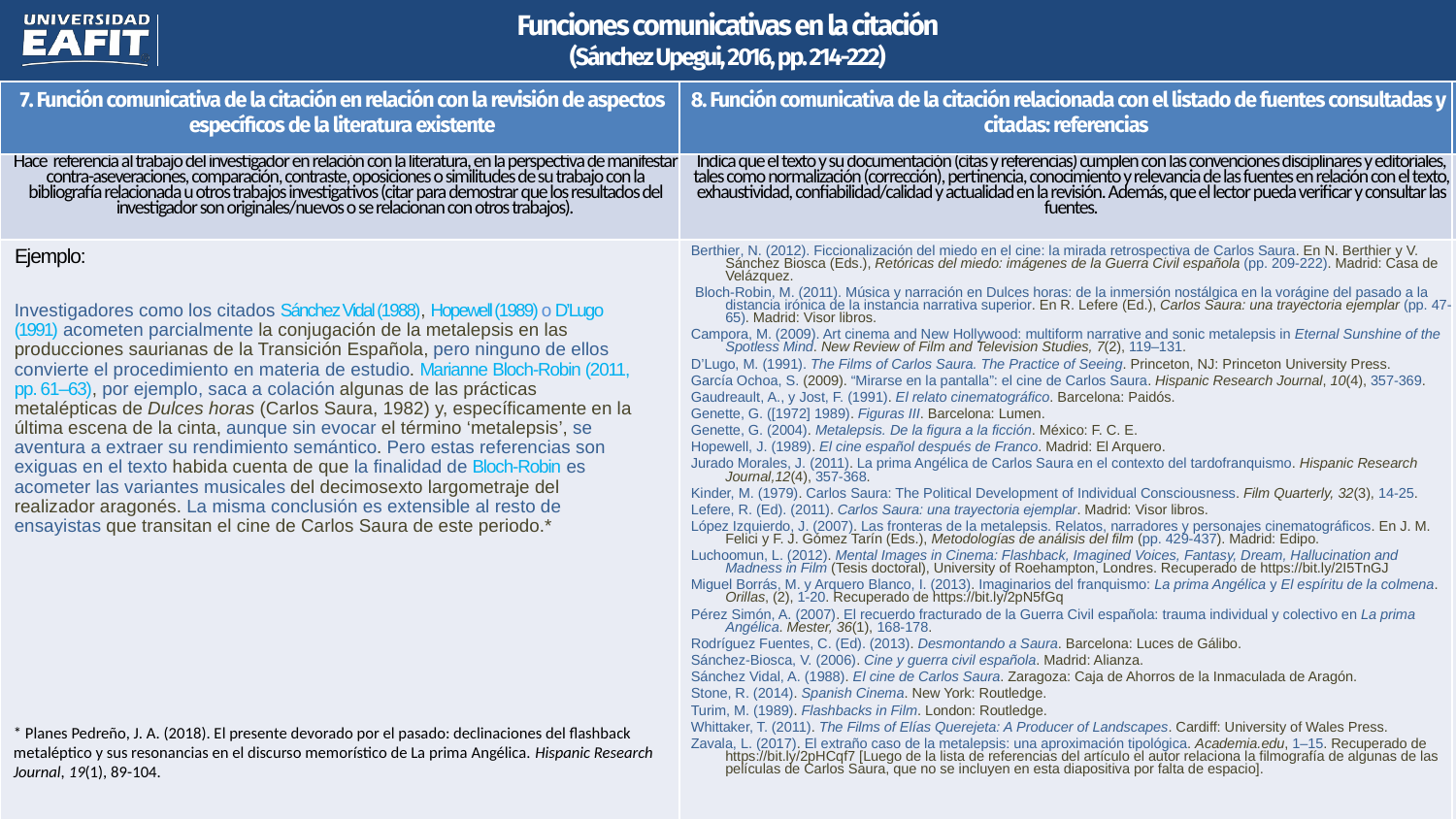

Funciones comunicativas en la citación
(Sánchez Upegui, 2016, pp. 214-222)
|  |  |  |
| --- | --- | --- |
| 7. Función comunicativa de la citación en relación con la revisión de aspectos específicos de la literatura existente | 8. Función comunicativa de la citación relacionada con el listado de fuentes consultadas y citadas: referencias |  |
| Hace referencia al trabajo del investigador en relación con la literatura, en la perspectiva de manifestar contra-aseveraciones, comparación, contraste, oposiciones o similitudes de su trabajo con la bibliografía relacionada u otros trabajos investigativos (citar para demostrar que los resultados del investigador son originales/nuevos o se relacionan con otros trabajos). | Indica que el texto y su documentación (citas y referencias) cumplen con las convenciones disciplinares y editoriales, tales como normalización (corrección), pertinencia, conocimiento y relevancia de las fuentes en relación con el texto, exhaustividad, confiabilidad/calidad y actualidad en la revisión. Además, que el lector pueda verificar y consultar las fuentes. |  |
| Ejemplo: | Berthier, N. (2012). Ficcionalización del miedo en el cine: la mirada retrospectiva de Carlos Saura. En N. Berthier y V. Sánchez Biosca (Eds.), Retóricas del miedo: imágenes de la Guerra Civil española (pp. 209-222). Madrid: Casa de Velázquez. Bloch-Robin, M. (2011). Música y narración en Dulces horas: de la inmersión nostálgica en la vorágine del pasado a la distancia irónica de la instancia narrativa superior. En R. Lefere (Ed.), Carlos Saura: una trayectoria ejemplar (pp. 47-65). Madrid: Visor libros. Campora, M. (2009). Art cinema and New Hollywood: multiform narrative and sonic metalepsis in Eternal Sunshine of the Spotless Mind. New Review of Film and Television Studies, 7(2), 119–131. D’Lugo, M. (1991). The Films of Carlos Saura. The Practice of Seeing. Princeton, NJ: Princeton University Press. García Ochoa, S. (2009). “Mirarse en la pantalla”: el cine de Carlos Saura. Hispanic Research Journal, 10(4), 357-369. Gaudreault, A., y Jost, F. (1991). El relato cinematográfico. Barcelona: Paidós. Genette, G. ([1972] 1989). Figuras III. Barcelona: Lumen. Genette, G. (2004). Metalepsis. De la figura a la ficción. México: F. C. E. Hopewell, J. (1989). El cine español después de Franco. Madrid: El Arquero. Jurado Morales, J. (2011). La prima Angélica de Carlos Saura en el contexto del tardofranquismo. Hispanic Research Journal,12(4), 357-368. Kinder, M. (1979). Carlos Saura: The Political Development of Individual Consciousness. Film Quarterly, 32(3), 14-25. Lefere, R. (Ed). (2011). Carlos Saura: una trayectoria ejemplar. Madrid: Visor libros. López Izquierdo, J. (2007). Las fronteras de la metalepsis. Relatos, narradores y personajes cinematográficos. En J. M. Felici y F. J. Gómez Tarín (Eds.), Metodologías de análisis del film (pp. 429-437). Madrid: Edipo. Luchoomun, L. (2012). Mental Images in Cinema: Flashback, Imagined Voices, Fantasy, Dream, Hallucination and Madness in Film (Tesis doctoral), University of Roehampton, Londres. Recuperado de https://bit.ly/2I5TnGJ Miguel Borrás, M. y Arquero Blanco, I. (2013). Imaginarios del franquismo: La prima Angélica y El espíritu de la colmena. Orillas, (2), 1-20. Recuperado de https://bit.ly/2pN5fGq Pérez Simón, A. (2007). El recuerdo fracturado de la Guerra Civil española: trauma individual y colectivo en La prima Angélica. Mester, 36(1), 168-178. Rodríguez Fuentes, C. (Ed). (2013). Desmontando a Saura. Barcelona: Luces de Gálibo. Sánchez-Biosca, V. (2006). Cine y guerra civil española. Madrid: Alianza. Sánchez Vidal, A. (1988). El cine de Carlos Saura. Zaragoza: Caja de Ahorros de la Inmaculada de Aragón. Stone, R. (2014). Spanish Cinema. New York: Routledge. Turim, M. (1989). Flashbacks in Film. London: Routledge. Whittaker, T. (2011). The Films of Elías Querejeta: A Producer of Landscapes. Cardiff: University of Wales Press. Zavala, L. (2017). El extraño caso de la metalepsis: una aproximación tipológica. Academia.edu, 1–15. Recuperado de https://bit.ly/2pHCqf7 [Luego de la lista de referencias del artículo el autor relaciona la filmografía de algunas de las películas de Carlos Saura, que no se incluyen en esta diapositiva por falta de espacio]. |  |

Investigadores como los citados Sánchez Vidal (1988), Hopewell (1989) o D’Lugo (1991) acometen parcialmente la conjugación de la metalepsis en las producciones saurianas de la Transición Española, pero ninguno de ellos convierte el procedimiento en materia de estudio. Marianne Bloch-Robin (2011, pp. 61–63), por ejemplo, saca a colación algunas de las prácticas metalépticas de Dulces horas (Carlos Saura, 1982) y, específicamente en la última escena de la cinta, aunque sin evocar el término ‘metalepsis’, se aventura a extraer su rendimiento semántico. Pero estas referencias son exiguas en el texto habida cuenta de que la finalidad de Bloch-Robin es acometer las variantes musicales del decimosexto largometraje del realizador aragonés. La misma conclusión es extensible al resto de ensayistas que transitan el cine de Carlos Saura de este periodo.*
* Planes Pedreño, J. A. (2018). El presente devorado por el pasado: declinaciones del flashback metaléptico y sus resonancias en el discurso memorístico de La prima Angélica. Hispanic Research Journal, 19(1), 89-104.